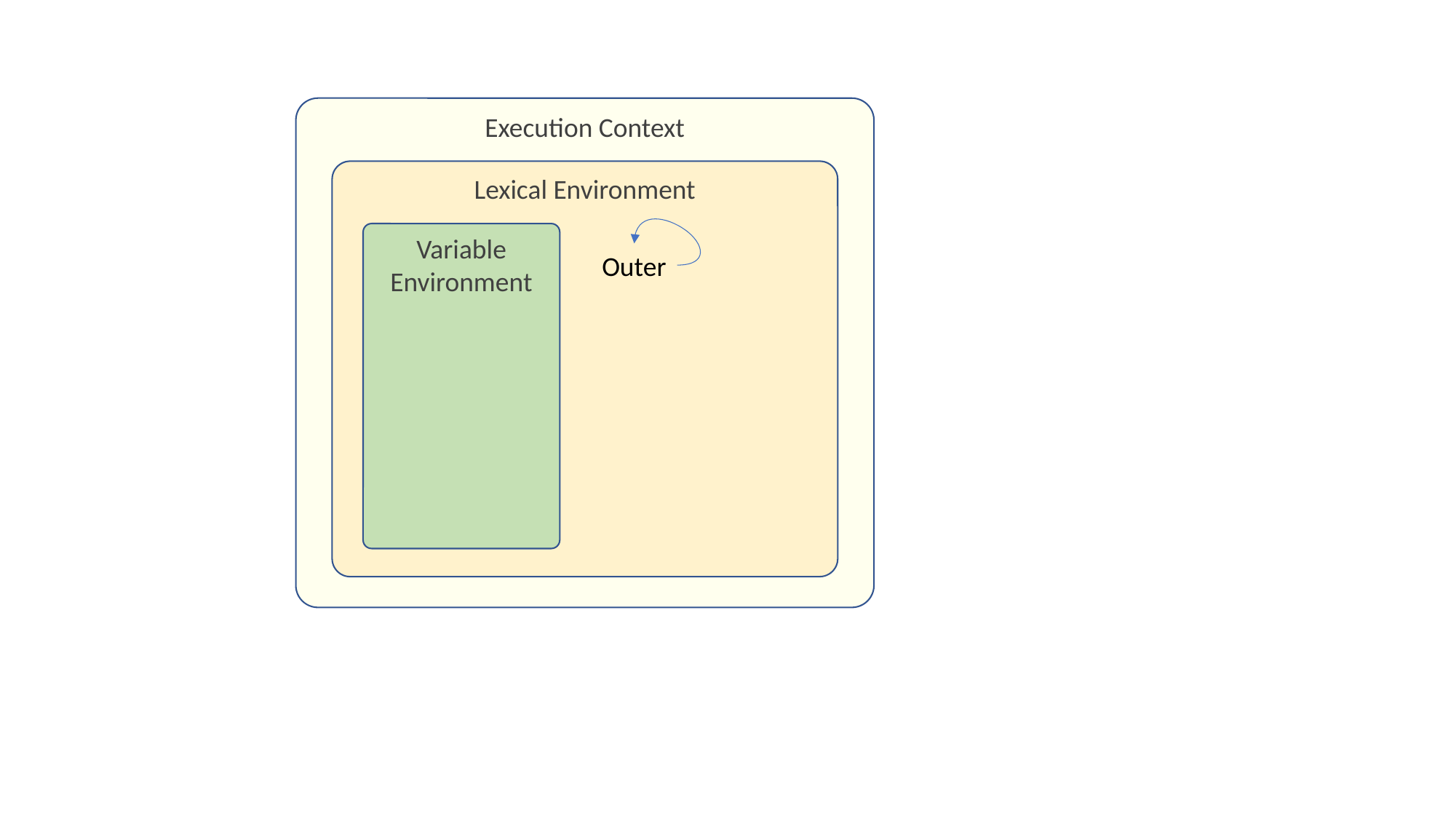

Execution Context
Lexical Environment
Variable Environment
Outer